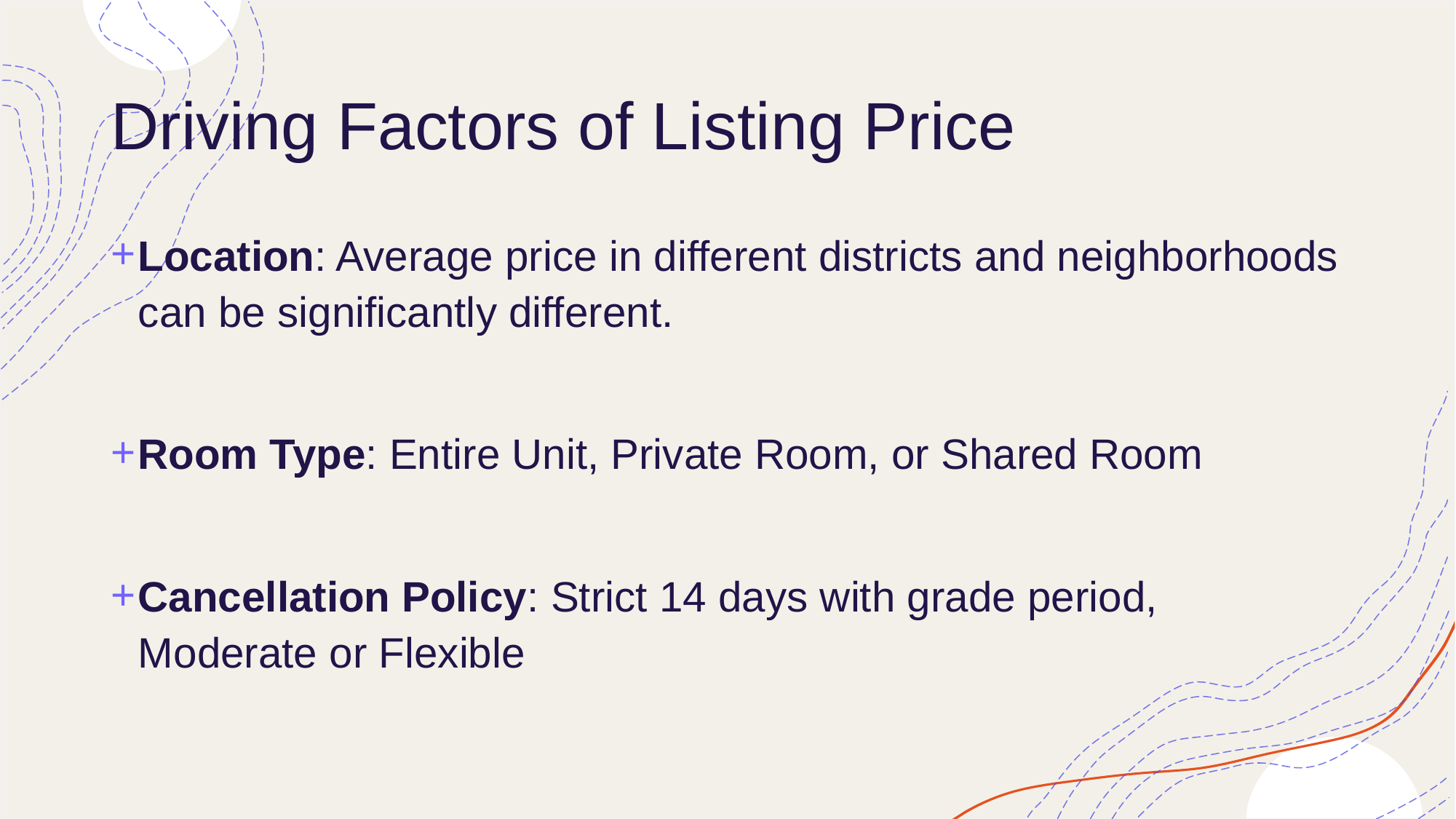

# Driving Factors of Listing Price
Location: Average price in different districts and neighborhoods can be significantly different.

Room Type: Entire Unit, Private Room, or Shared Room

Cancellation Policy: Strict 14 days with grade period, Moderate or Flexible